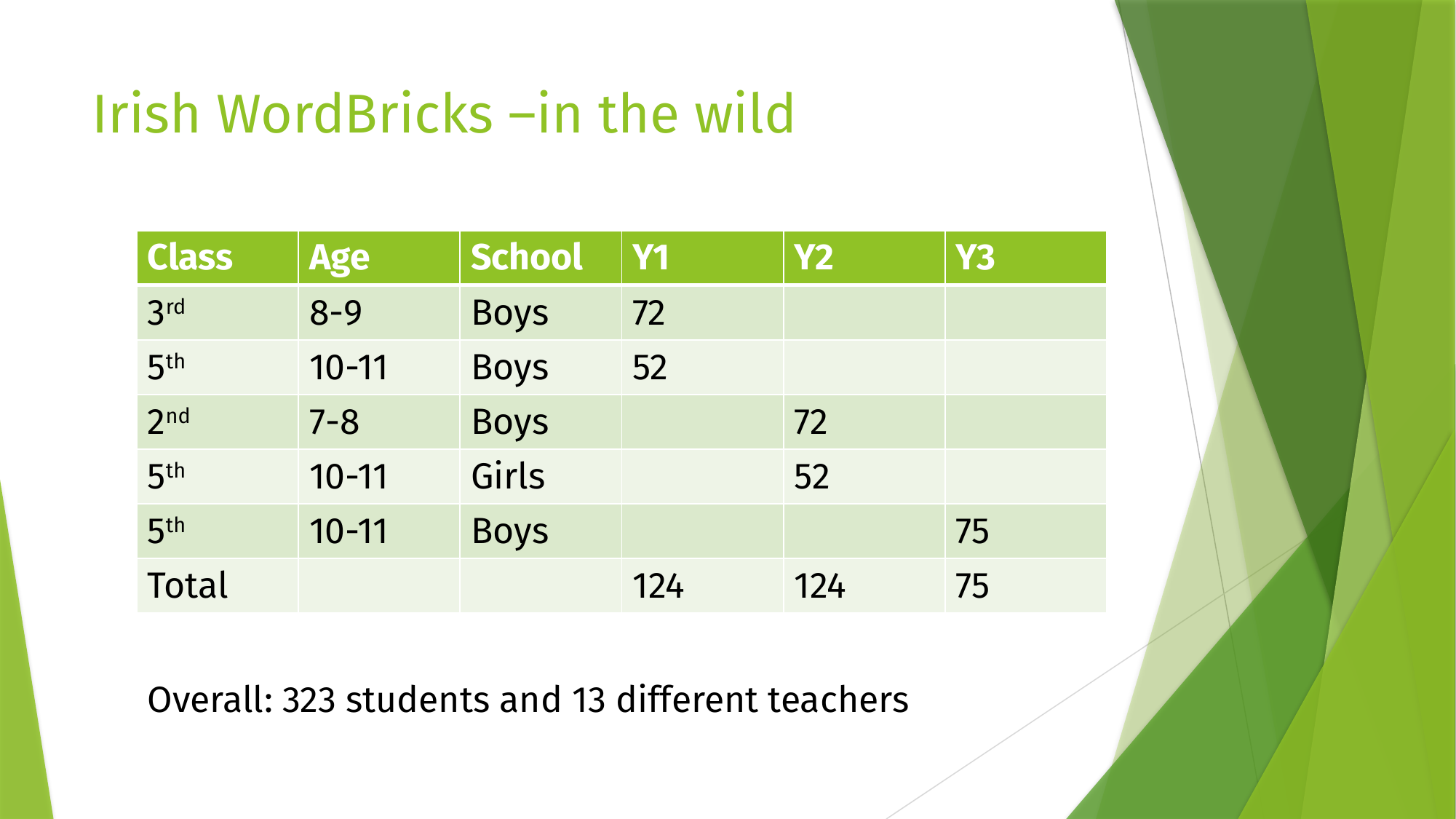

# Irish WordBricks –in the wild
| Class | Age | School | Y1 | Y2 | Y3 |
| --- | --- | --- | --- | --- | --- |
| 3rd | 8-9 | Boys | 72 |  |  |
| 5th | 10-11 | Boys | 52 |  |  |
| 2nd | 7-8 | Boys |  | 72 |  |
| 5th | 10-11 | Girls |  | 52 |  |
| 5th | 10-11 | Boys |  |  | 75 |
| Total |  |  | 124 | 124 | 75 |
Overall: 323 students and 13 different teachers